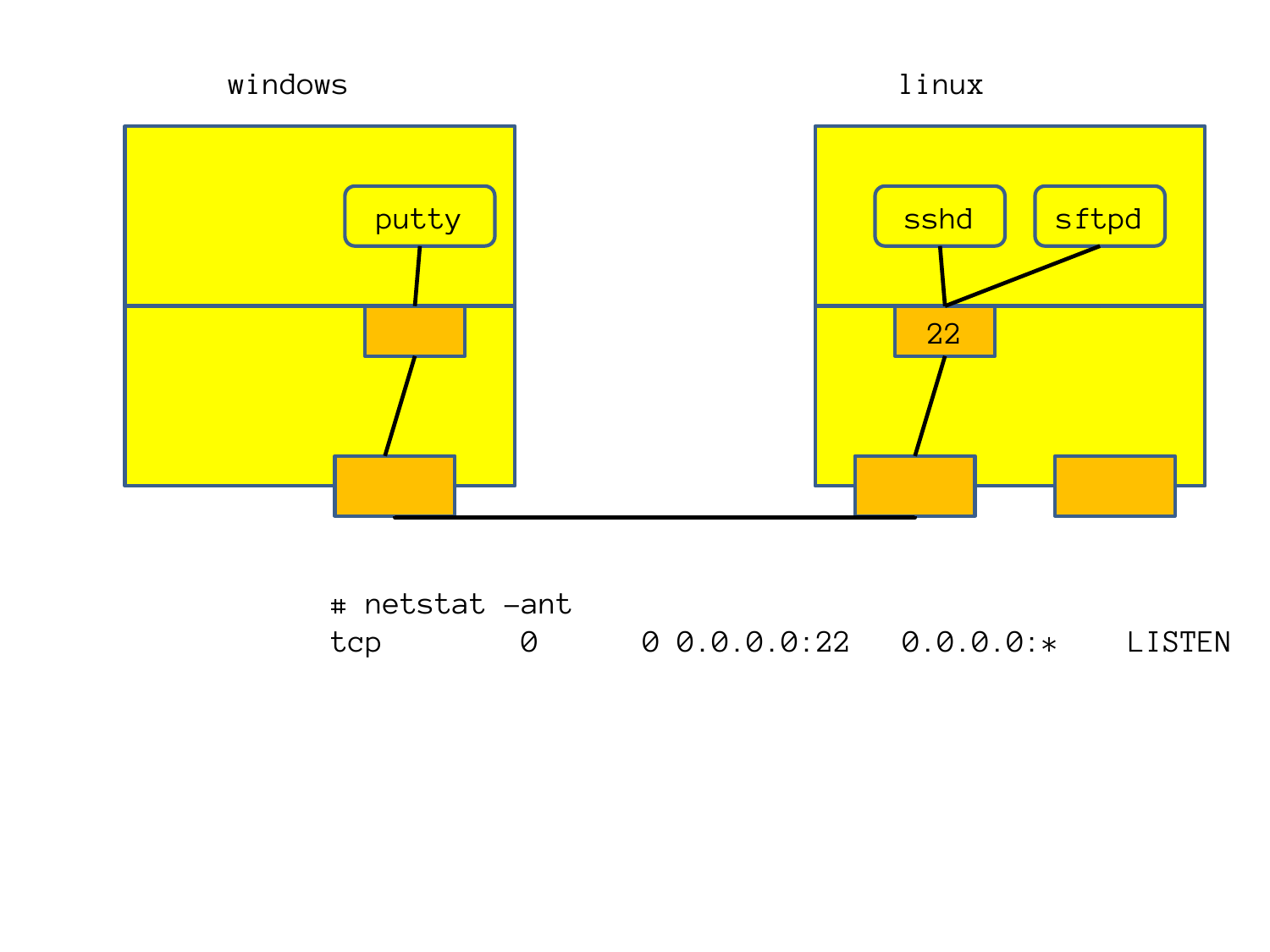

windows
linux

putty
sshd
sftpd

22

# netstat -ant
tcp        0      0 0.0.0.0:22   0.0.0.0:*    LISTEN